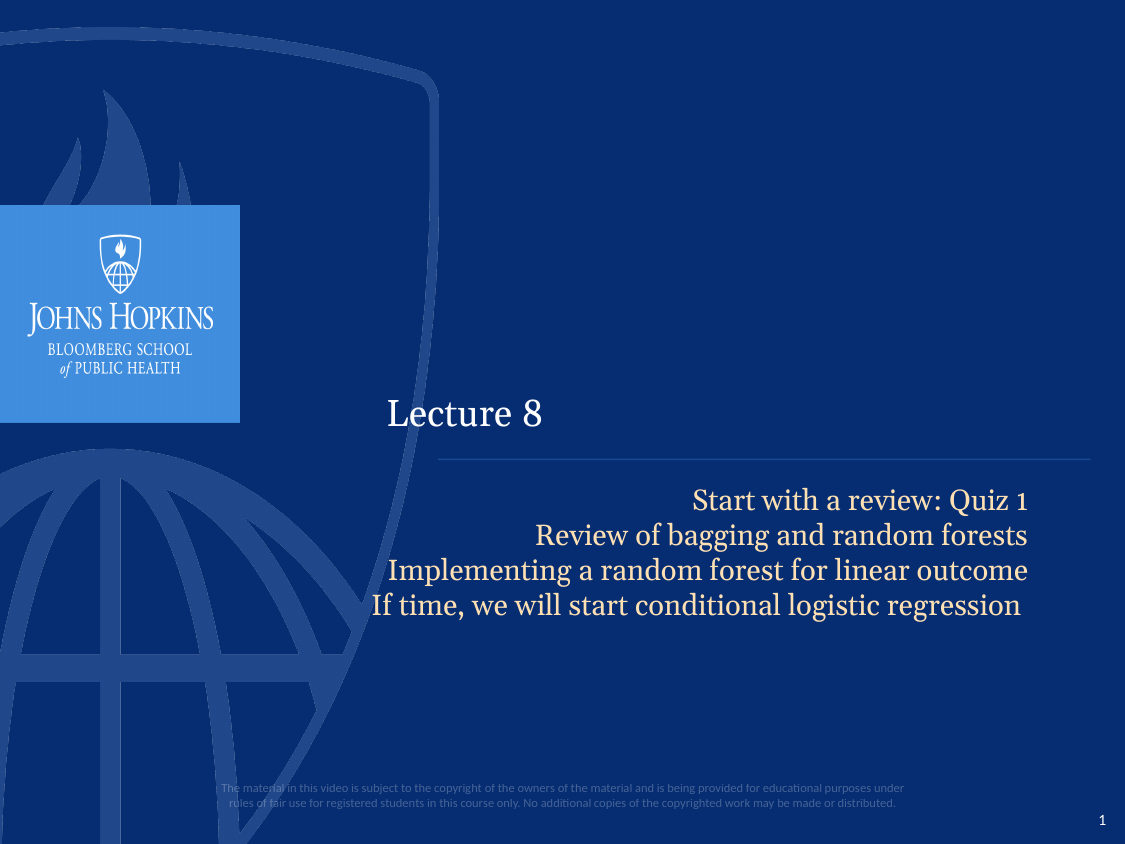

# Lecture 8
Start with a review: Quiz 1
Review of bagging and random forests
Implementing a random forest for linear outcome
If time, we will start conditional logistic regression

1